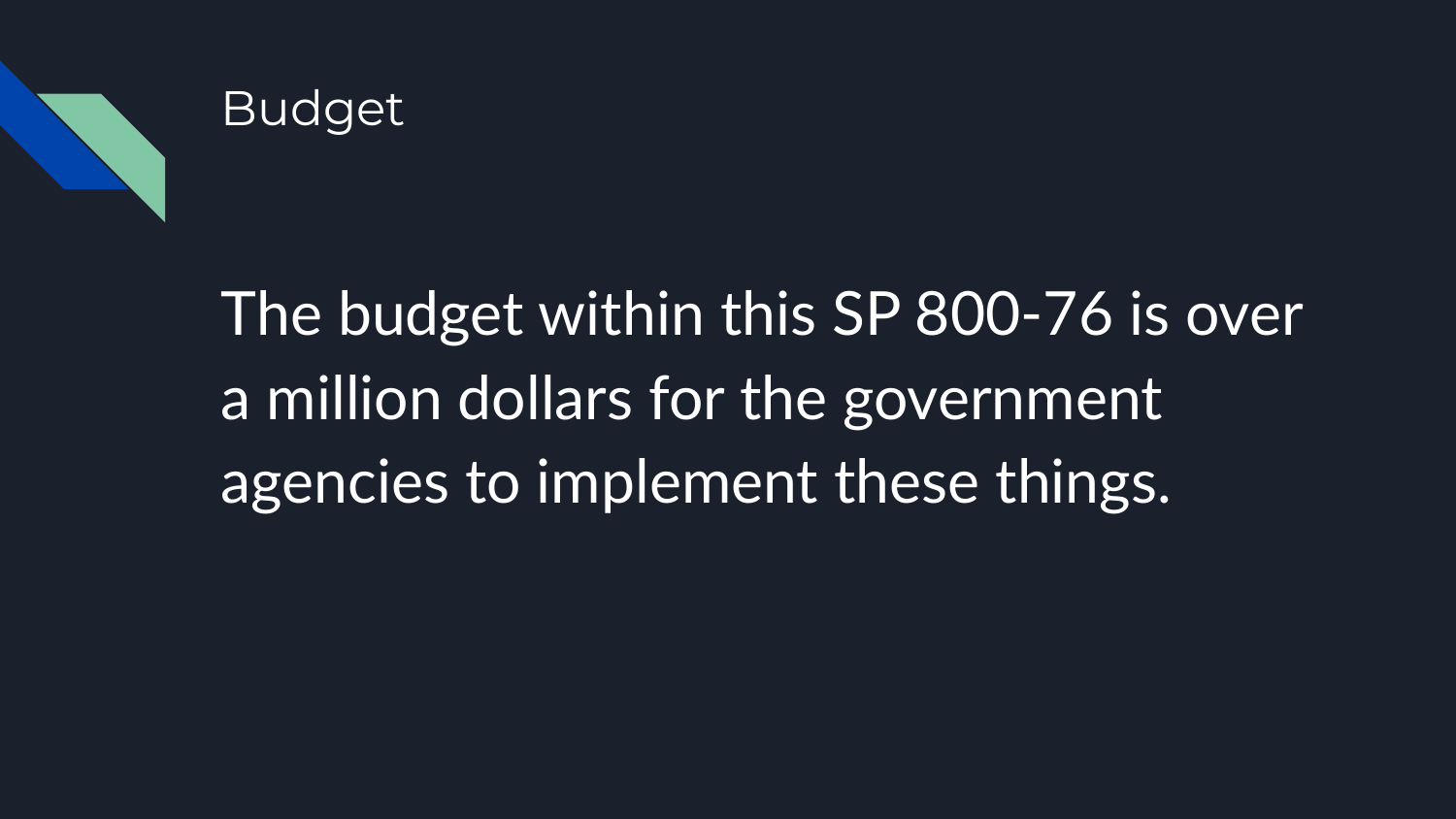

# Budget
The budget within this SP 800-76 is over a million dollars for the government agencies to implement these things.